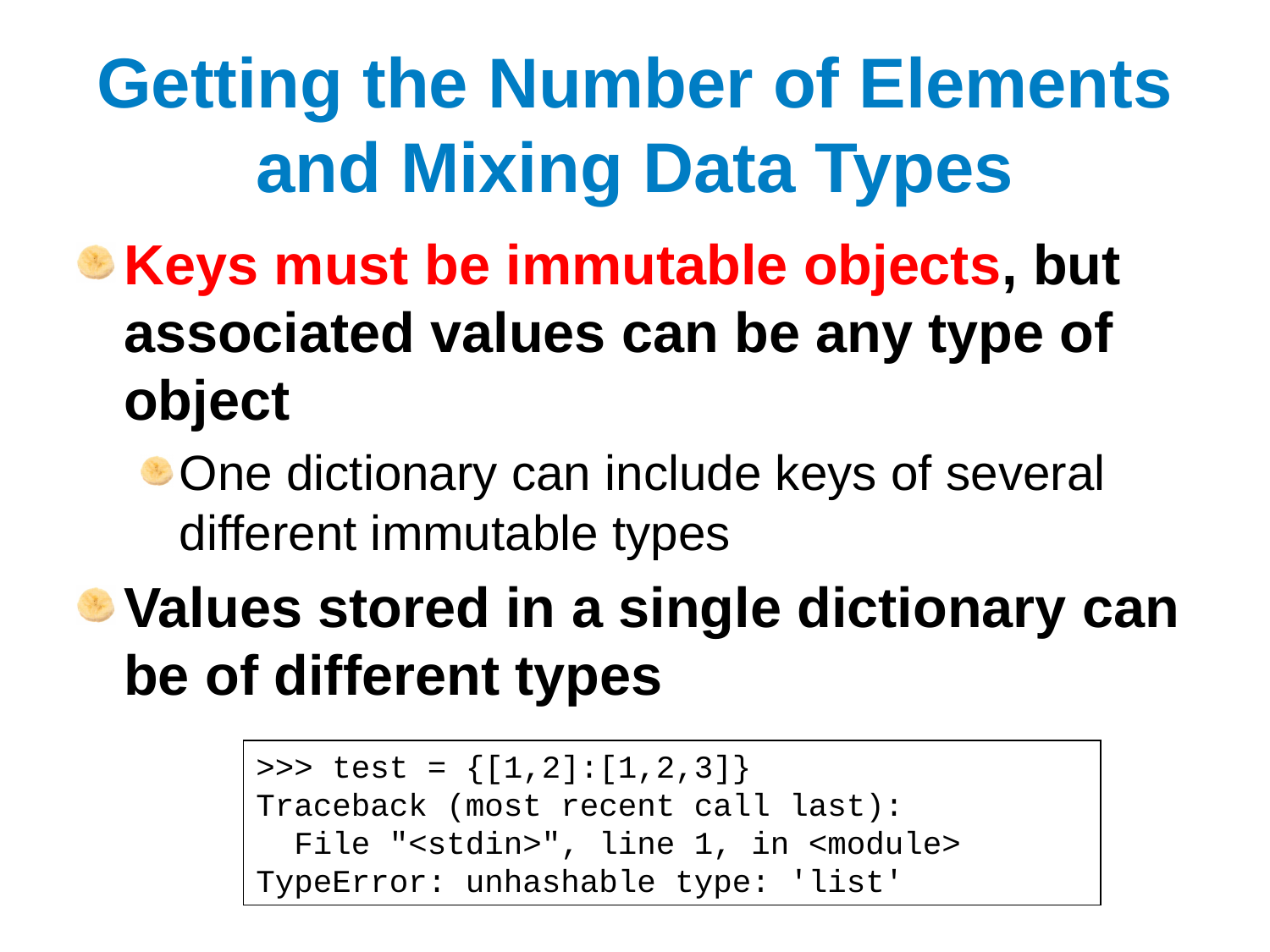

# Getting the Number of Elements and Mixing Data Types
Keys must be immutable objects, but associated values can be any type of object
One dictionary can include keys of several different immutable types
Values stored in a single dictionary can be of different types

>>> test = {[1,2]:[1,2,3]}
Traceback (most recent call last):
  File "<stdin>", line 1, in <module>
TypeError: unhashable type: 'list'